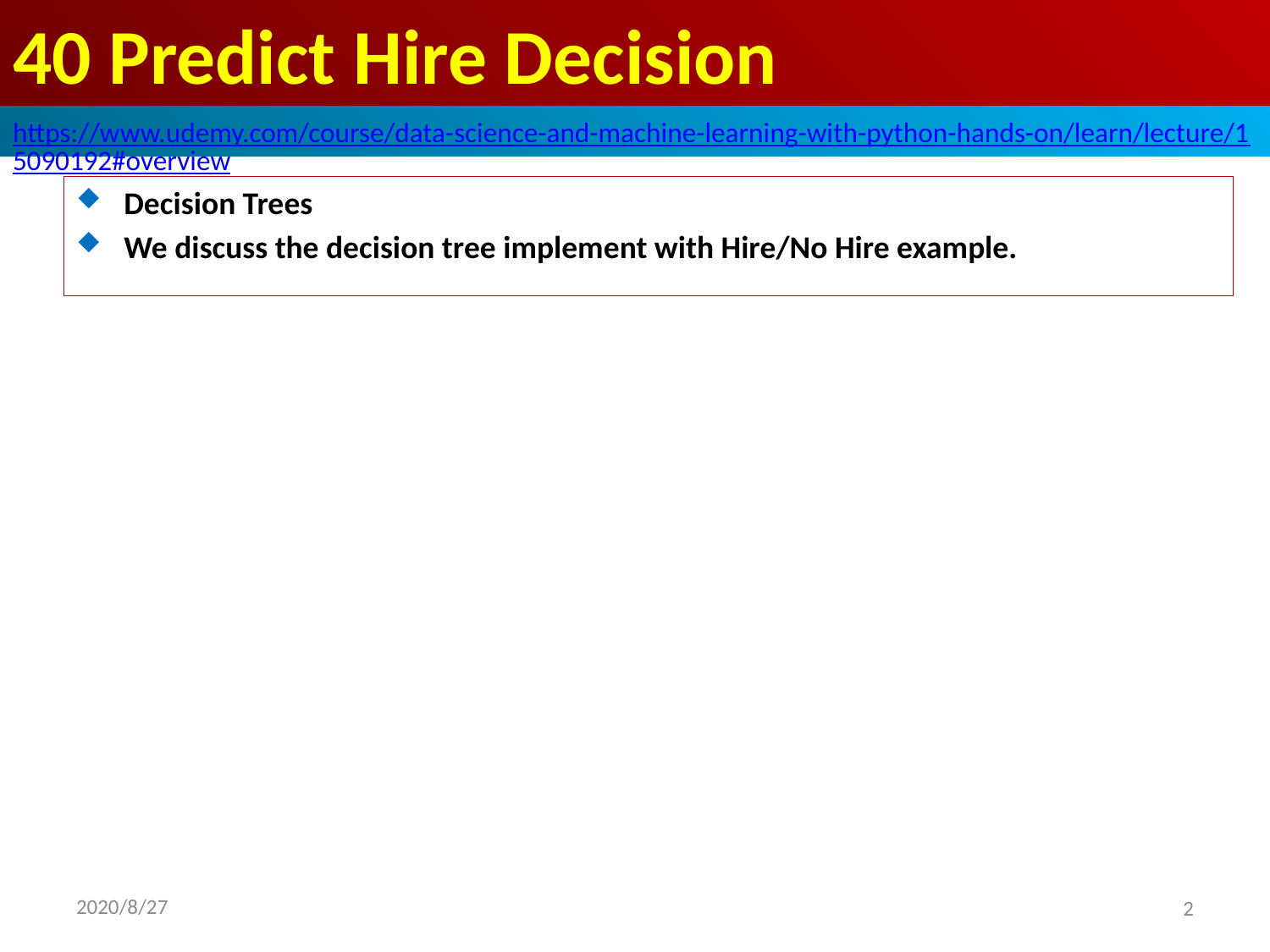

# 40 Predict Hire Decision
https://www.udemy.com/course/data-science-and-machine-learning-with-python-hands-on/learn/lecture/15090192#overview
Decision Trees
We discuss the decision tree implement with Hire/No Hire example.
2020/8/27
2